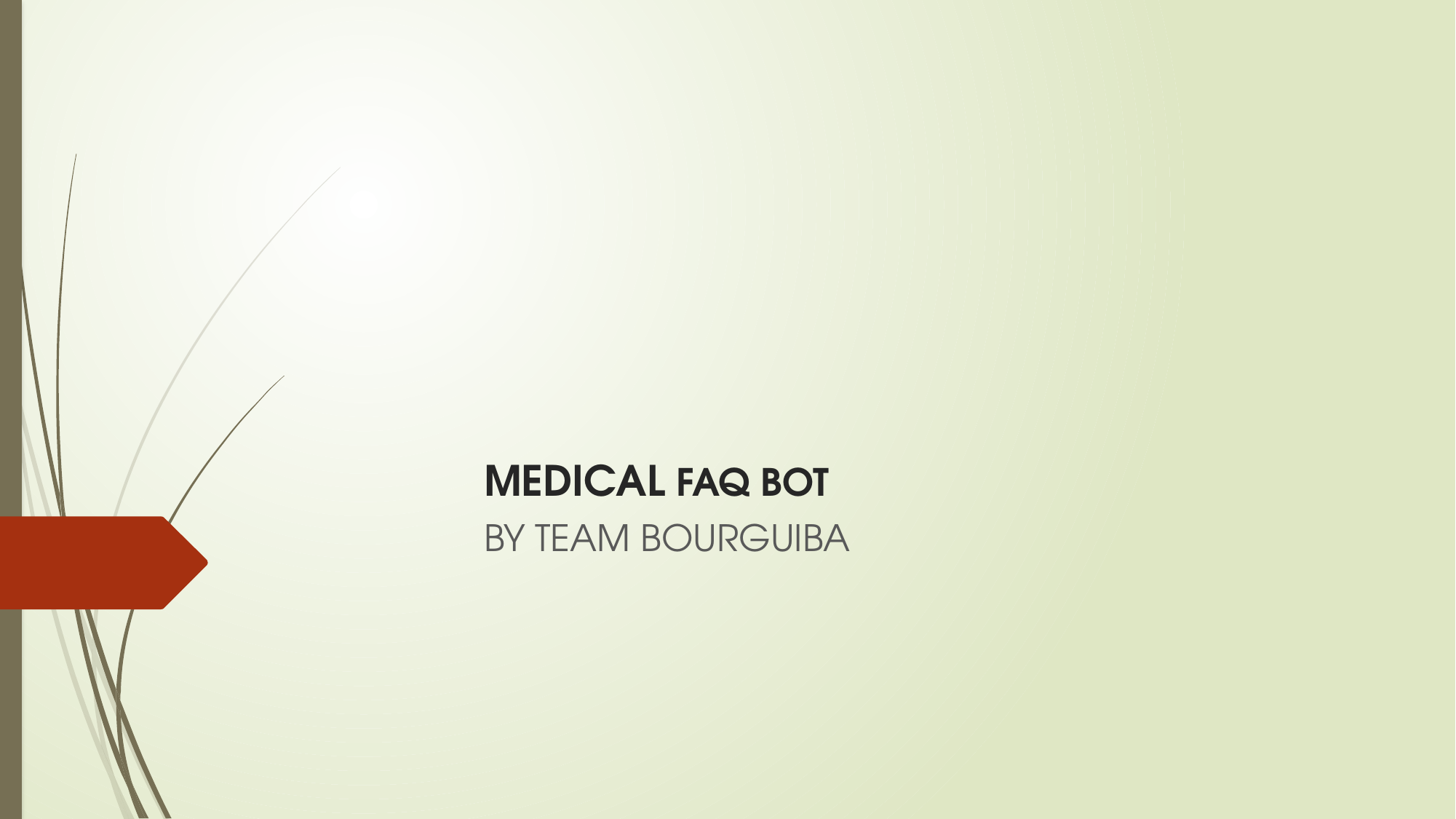

# MEDICAL FAQ BOT
BY TEAM BOURGUIBA